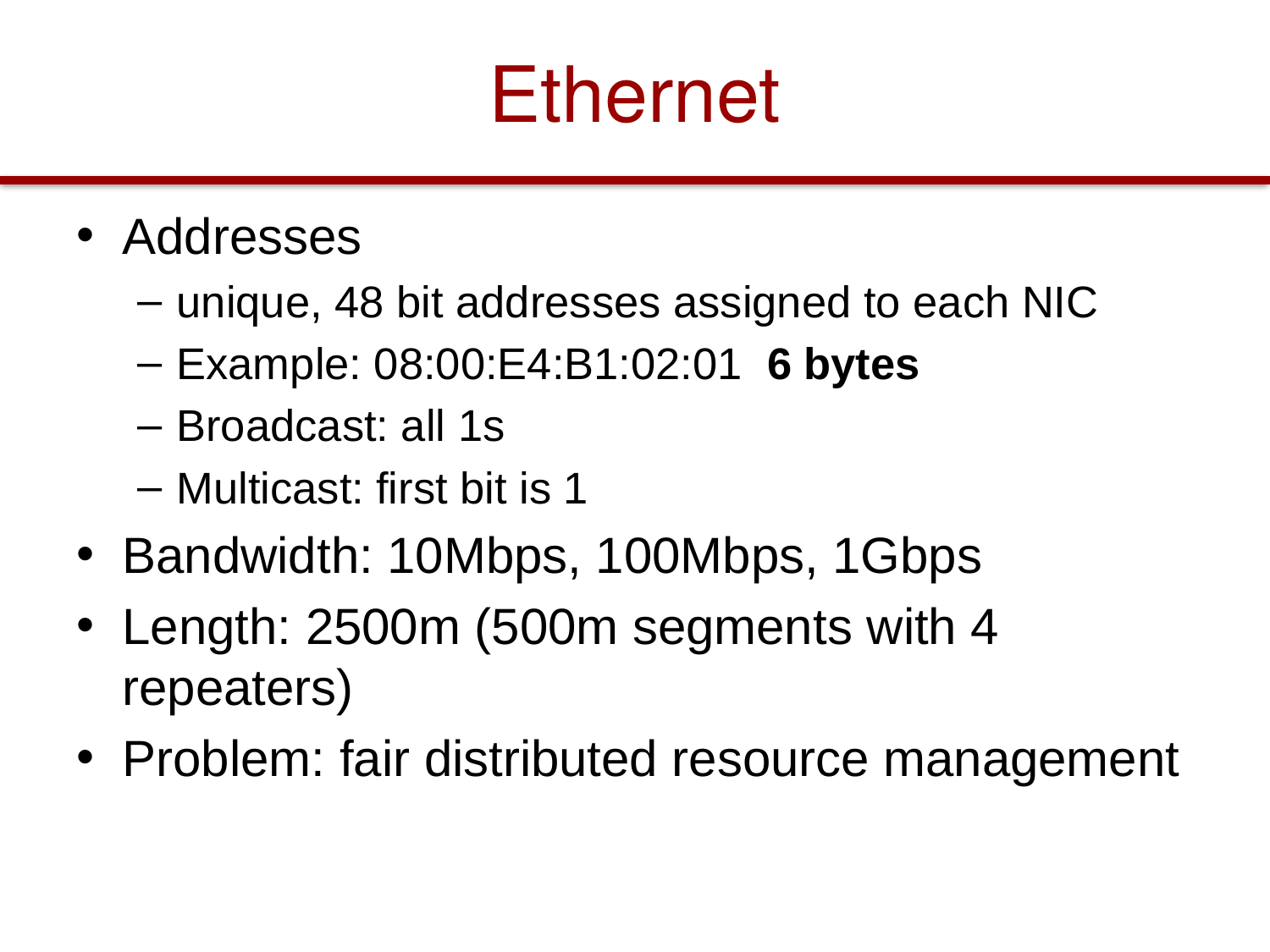

# Ethernet
Addresses
unique, 48 bit addresses assigned to each NIC
Example: 08:00:E4:B1:02:01  6 bytes
Broadcast: all 1s
Multicast: first bit is 1
Bandwidth: 10Mbps, 100Mbps, 1Gbps
Length: 2500m (500m segments with 4 repeaters)
Problem: fair distributed resource management